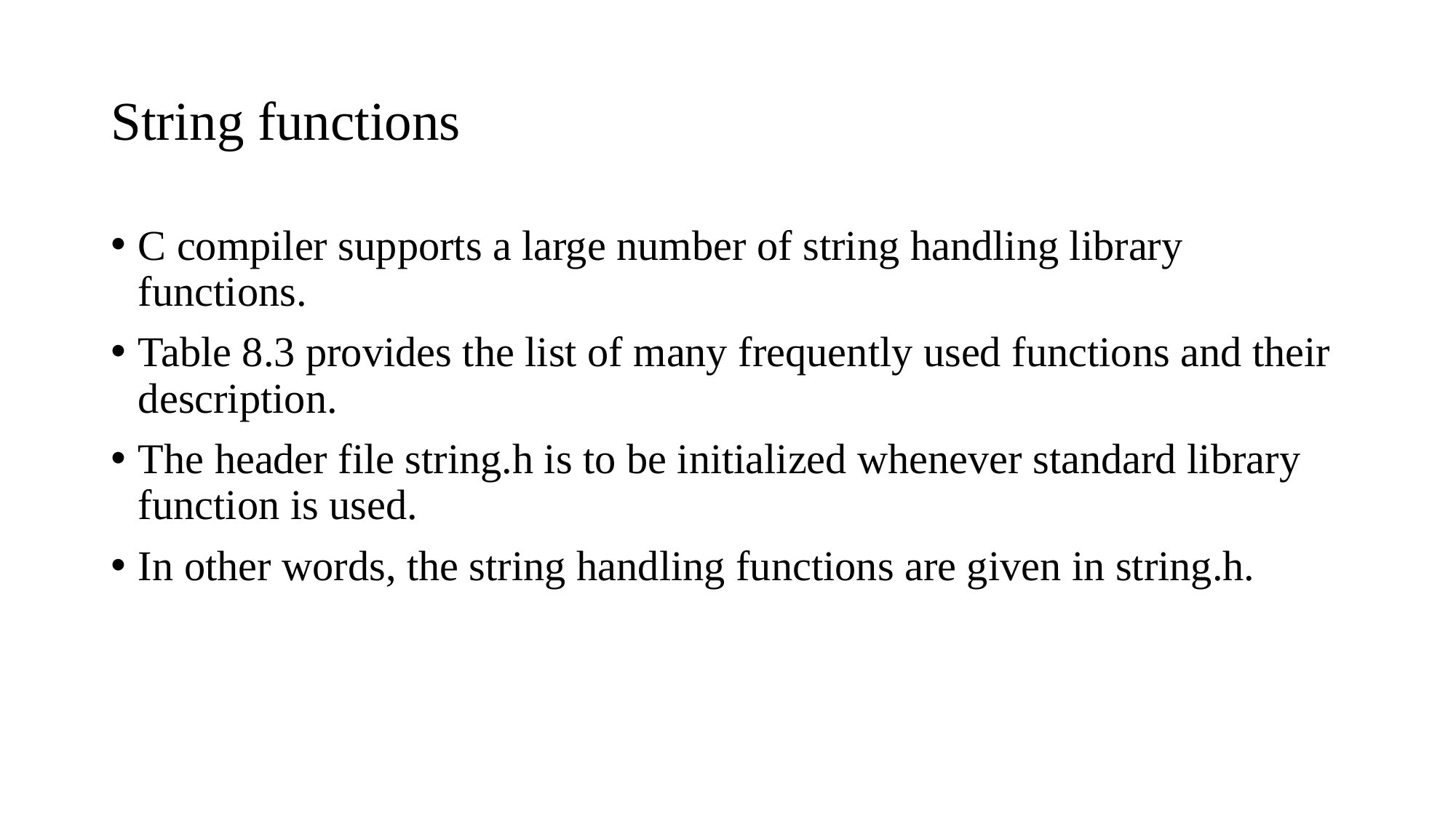

# String functions
C compiler supports a large number of string handling library functions.
Table 8.3 provides the list of many frequently used functions and their description.
The header file string.h is to be initialized whenever standard library function is used.
In other words, the string handling functions are given in string.h.